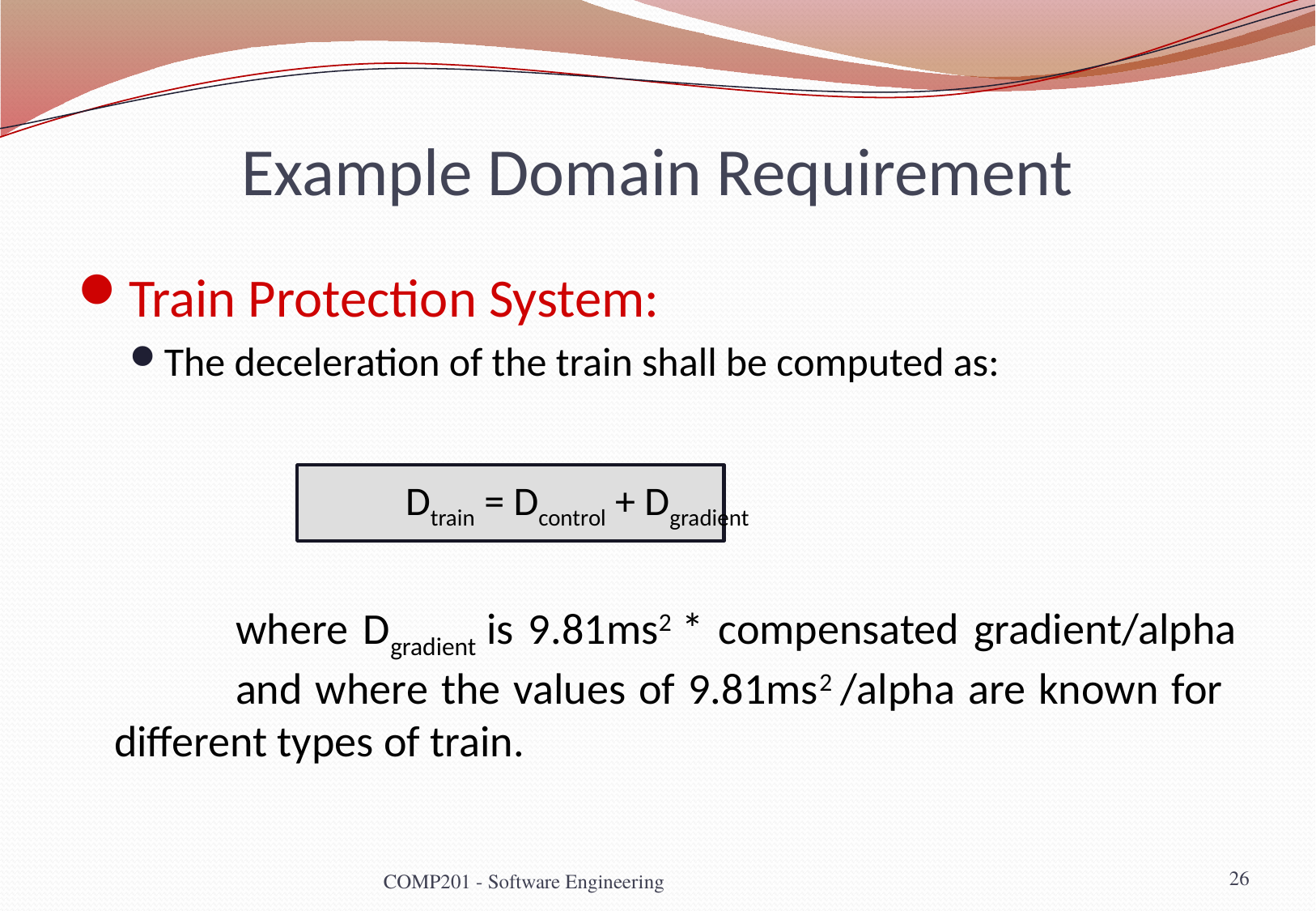

# Example Domain Requirement
Train Protection System:
The deceleration of the train shall be computed as:

			Dtrain = Dcontrol + Dgradient

		where Dgradient is 9.81ms2 * compensated gradient/alpha 	and where the values of 9.81ms2 /alpha are known for 	different types of train.

COMP201 - Software Engineering
26